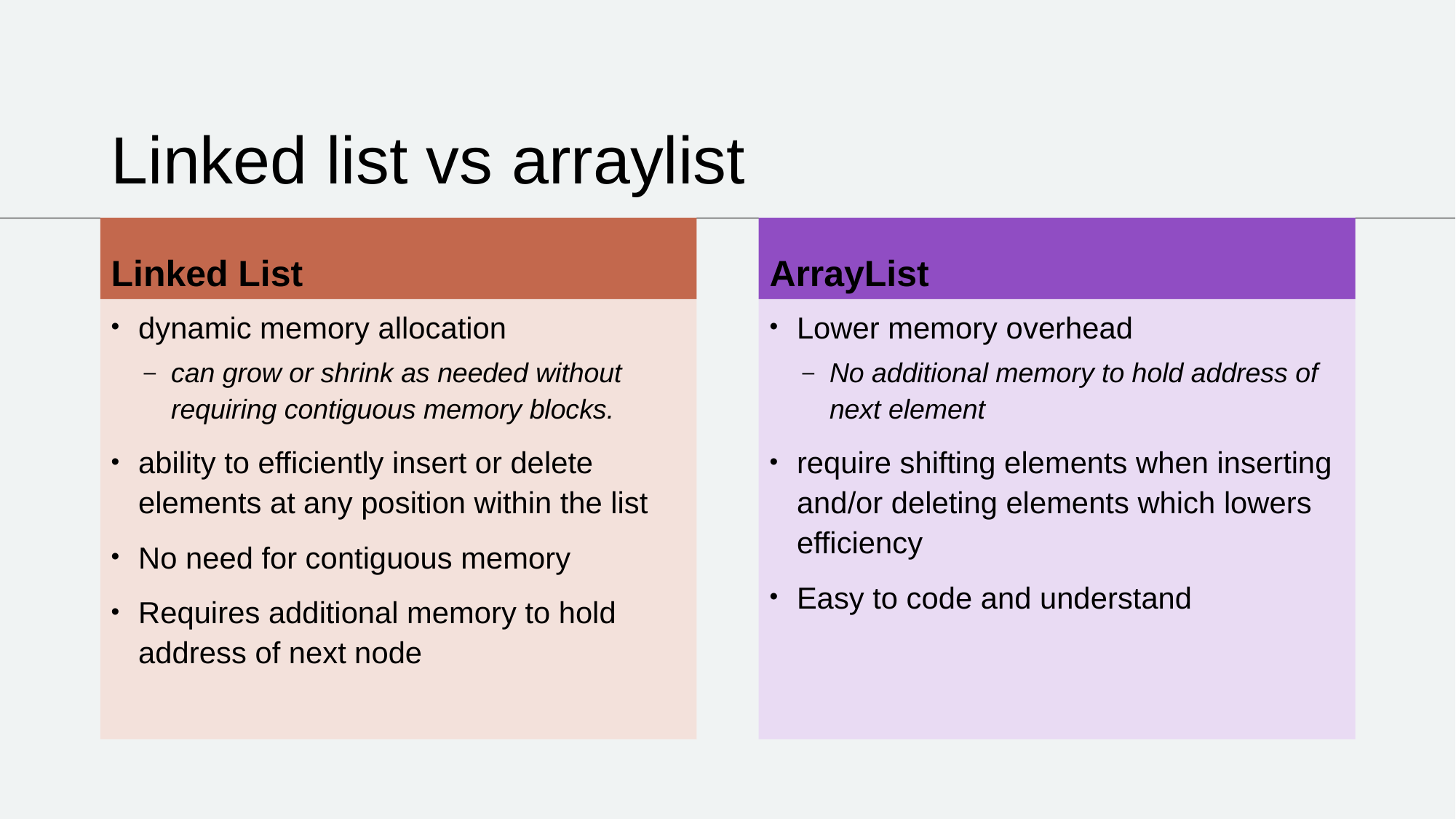

# Linked list vs arraylist
Linked List
ArrayList
dynamic memory allocation
can grow or shrink as needed without requiring contiguous memory blocks.
ability to efficiently insert or delete elements at any position within the list
No need for contiguous memory
Requires additional memory to hold address of next node
Lower memory overhead
No additional memory to hold address of next element
require shifting elements when inserting and/or deleting elements which lowers efficiency
Easy to code and understand